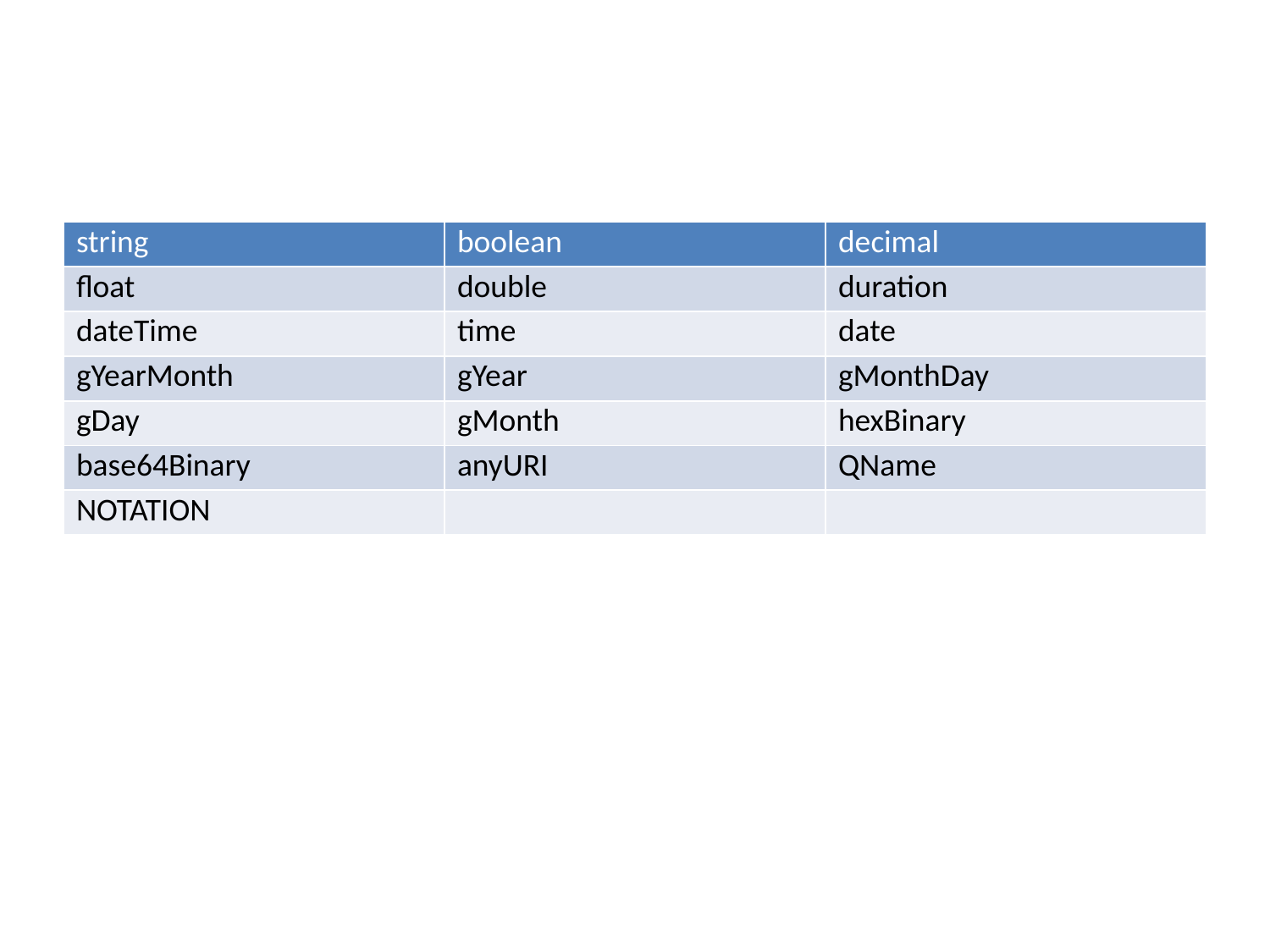

| string | boolean | decimal |
| --- | --- | --- |
| float | double | duration |
| dateTime | time | date |
| gYearMonth | gYear | gMonthDay |
| gDay | gMonth | hexBinary |
| base64Binary | anyURI | QName |
| NOTATION |  |  |